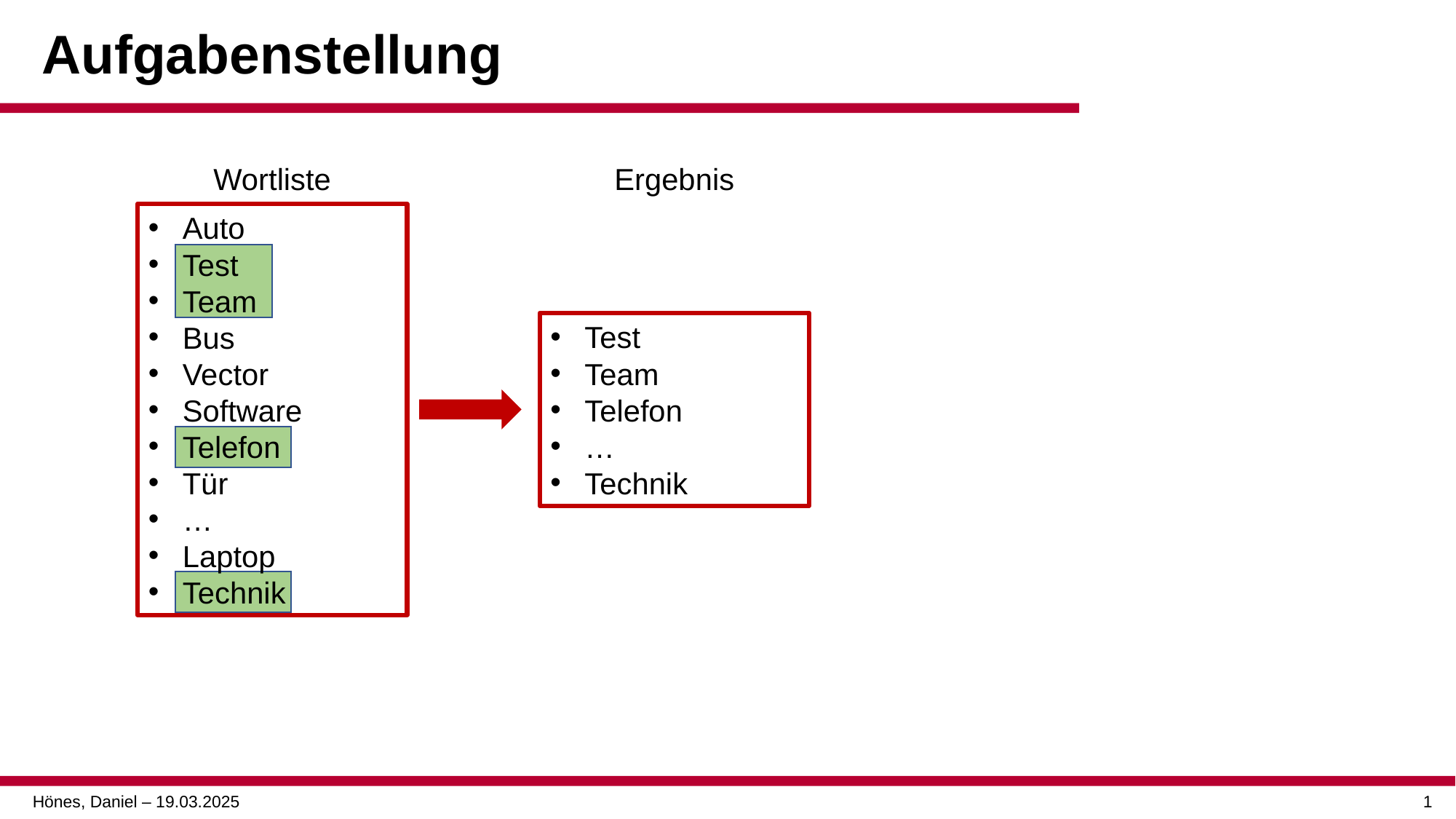

# Aufgabenstellung

Wortliste
Ergebnis
Auto
Test
Team
Bus
Vector
Software
Telefon
Tür
…
Laptop
Technik

Test
Team
Telefon
…
Technik

1
Hönes, Daniel – 19.03.2025